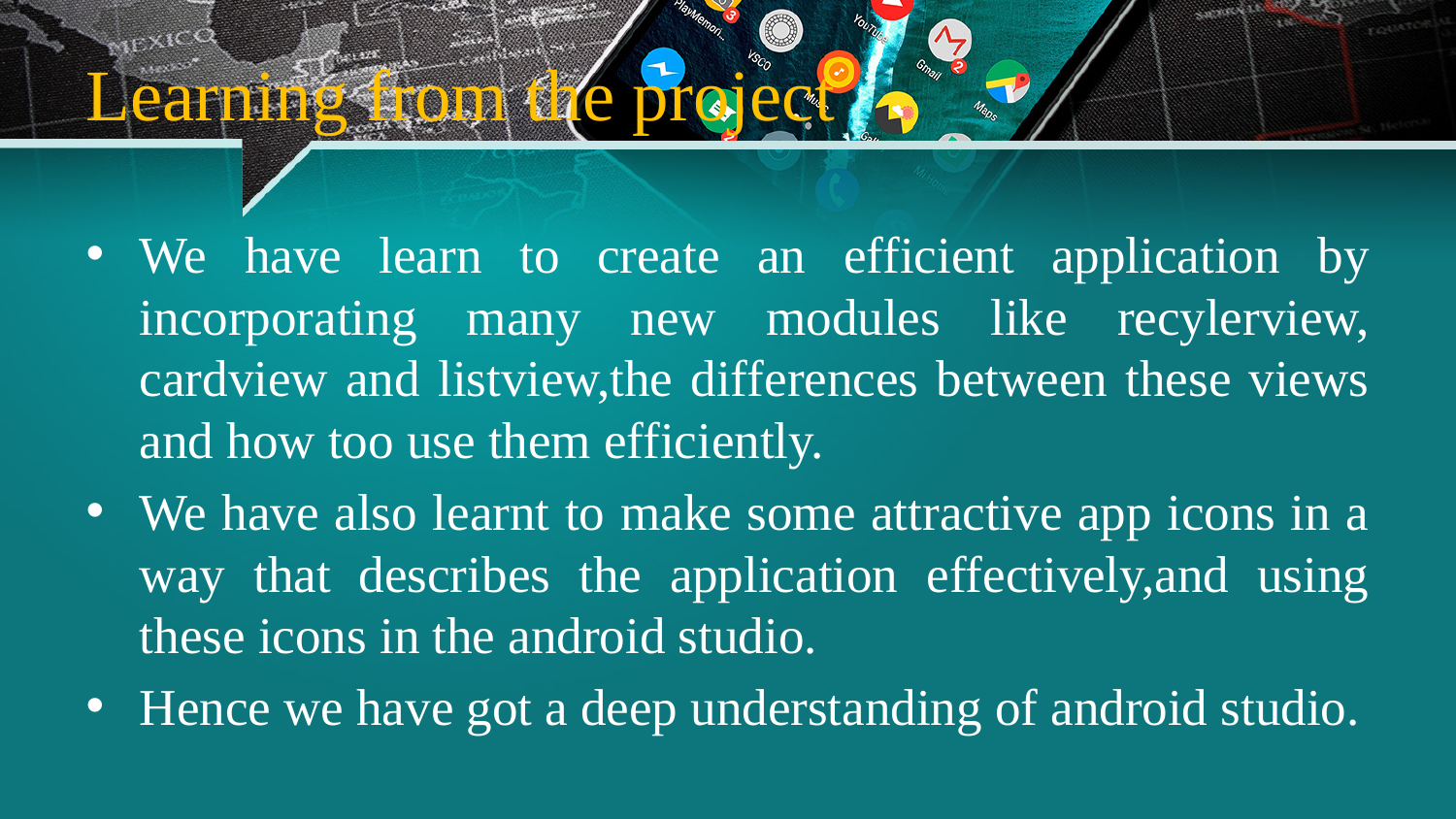

# Learning from the project
We have learn to create an efficient application by incorporating many new modules like recylerview, cardview and listview,the differences between these views and how too use them efficiently.
We have also learnt to make some attractive app icons in a way that describes the application effectively,and using these icons in the android studio.
Hence we have got a deep understanding of android studio.